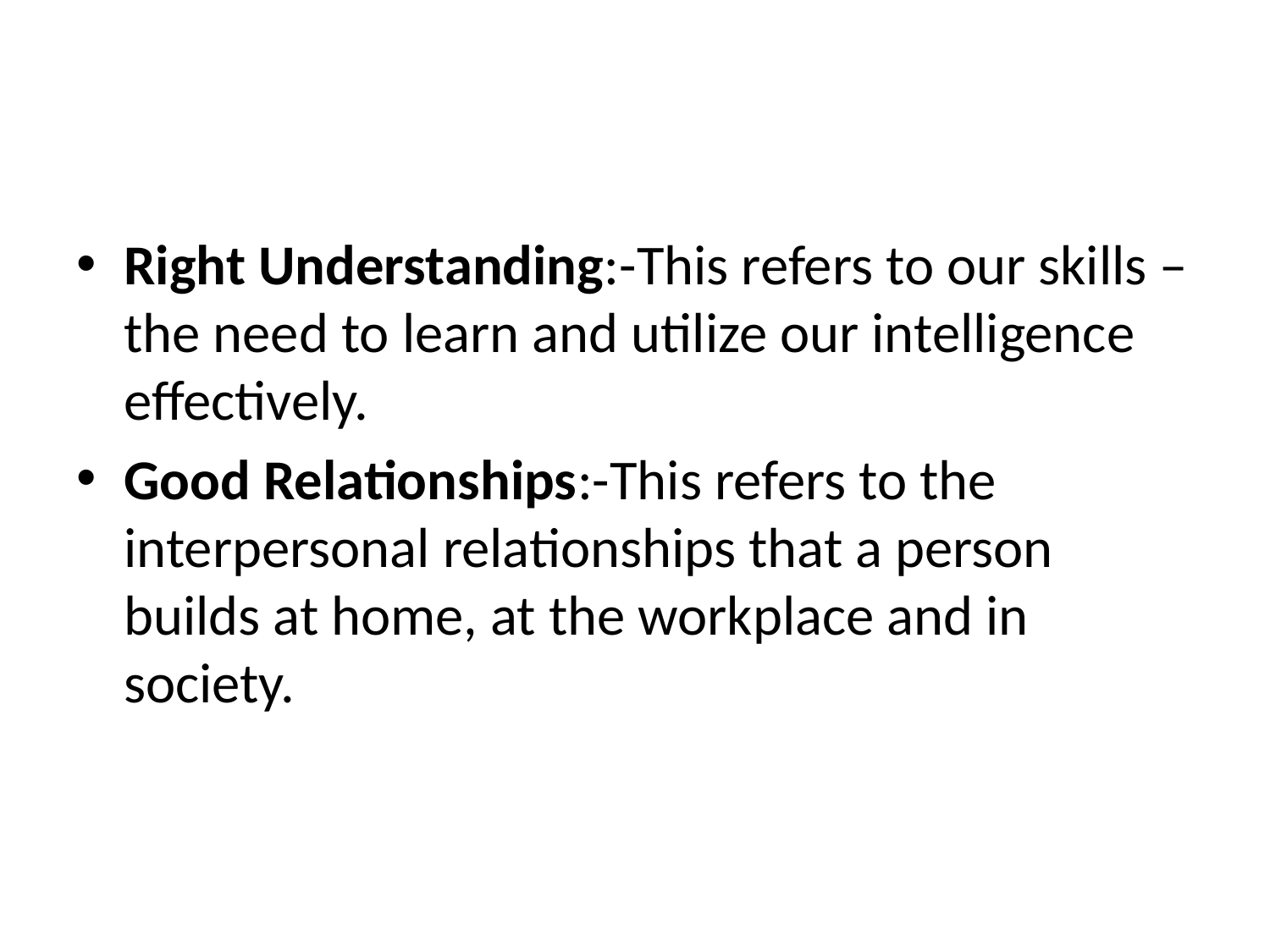

#
Right Understanding:-This refers to our skills – the need to learn and utilize our intelligence effectively.
Good Relationships:-This refers to the interpersonal relationships that a person builds at home, at the workplace and in society.